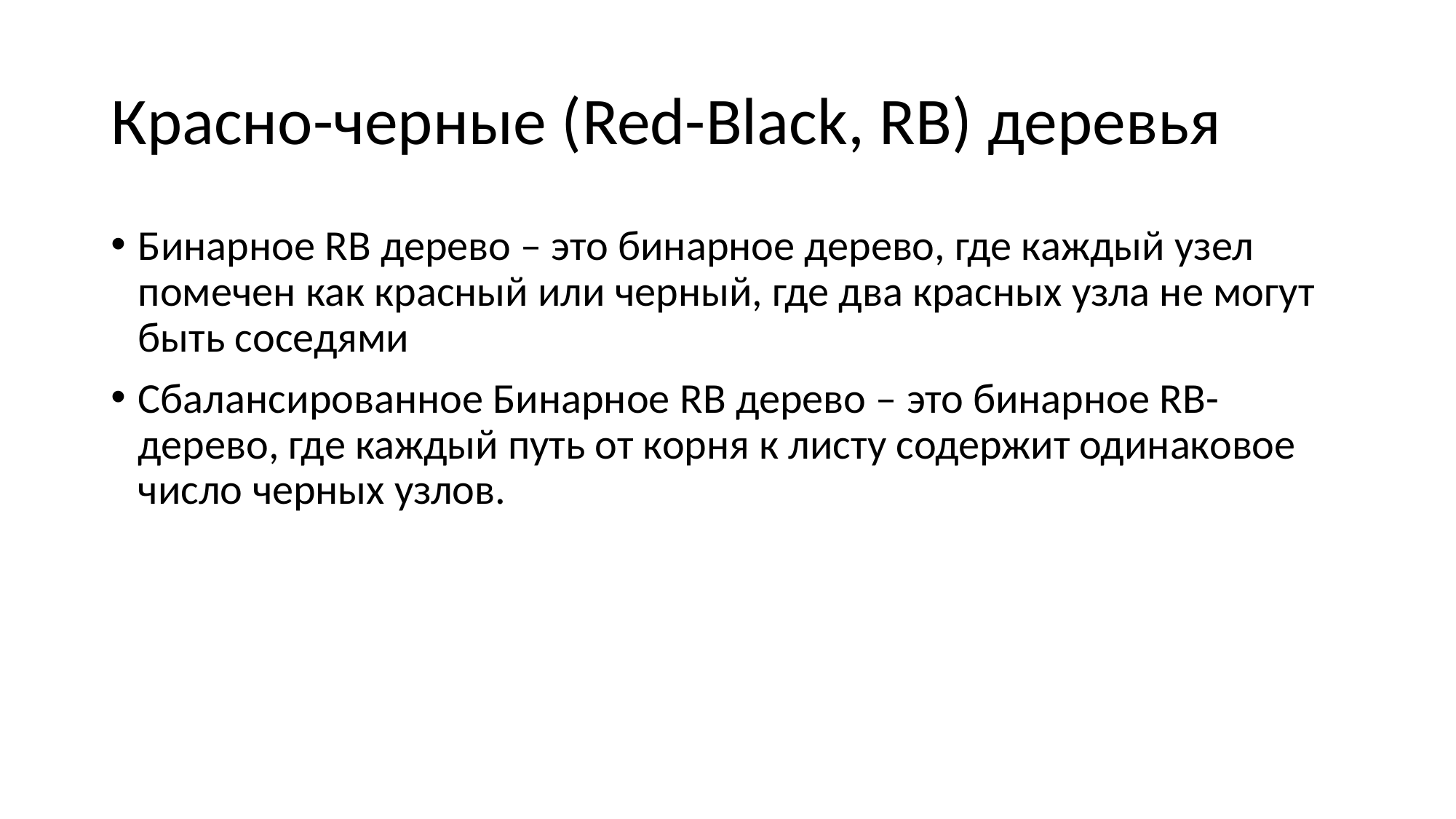

# Красно-черные (Red-Black, RB) деревья
Бинарное RB дерево – это бинарное дерево, где каждый узел помечен как красный или черный, где два красных узла не могут быть соседями
Сбалансированное Бинарное RB дерево – это бинарное RB-дерево, где каждый путь от корня к листу содержит одинаковое число черных узлов.